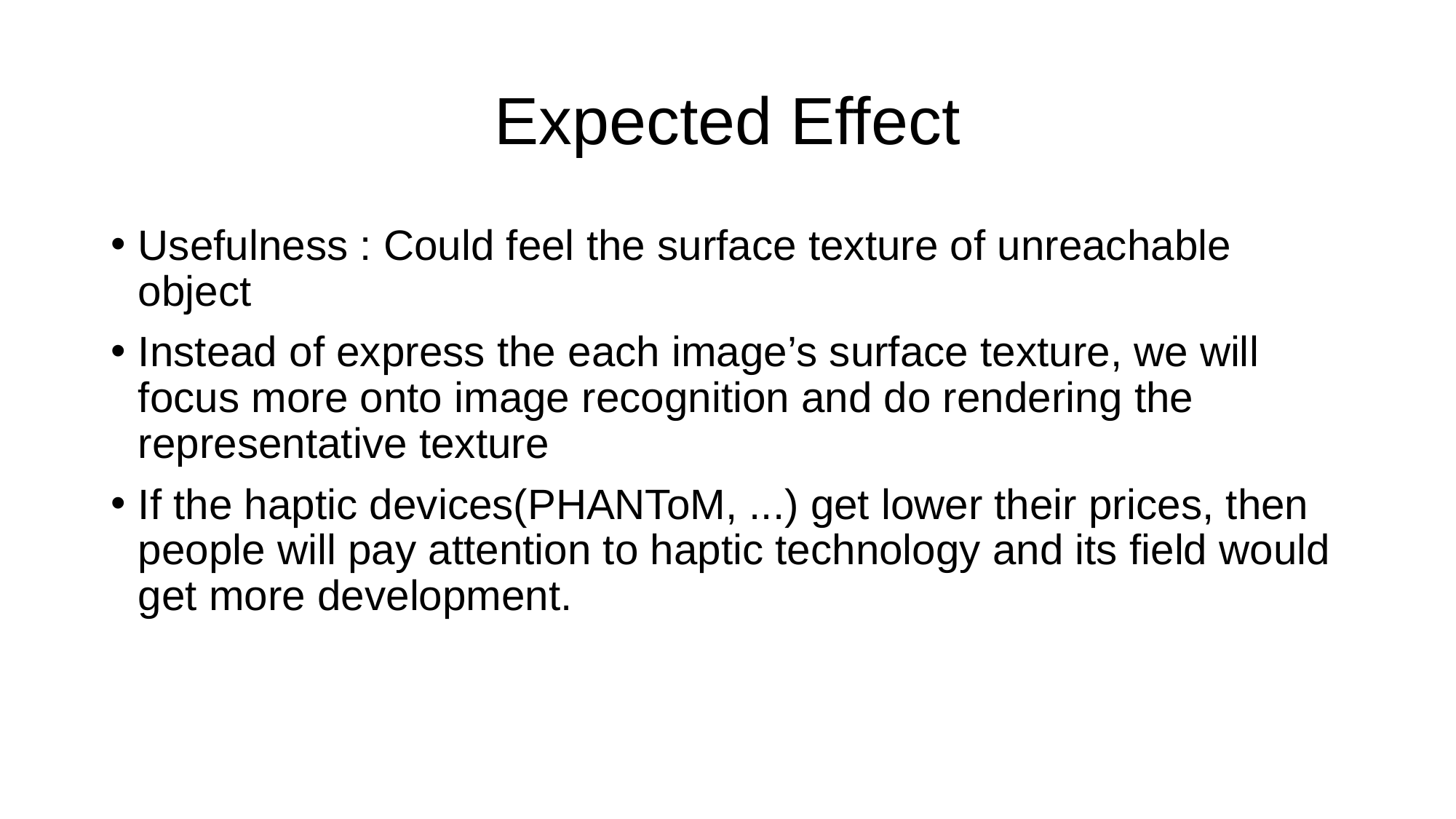

# Expected Effect
Usefulness : Could feel the surface texture of unreachable object
Instead of express the each image’s surface texture, we will focus more onto image recognition and do rendering the representative texture
If the haptic devices(PHANToM, ...) get lower their prices, then people will pay attention to haptic technology and its field would get more development.